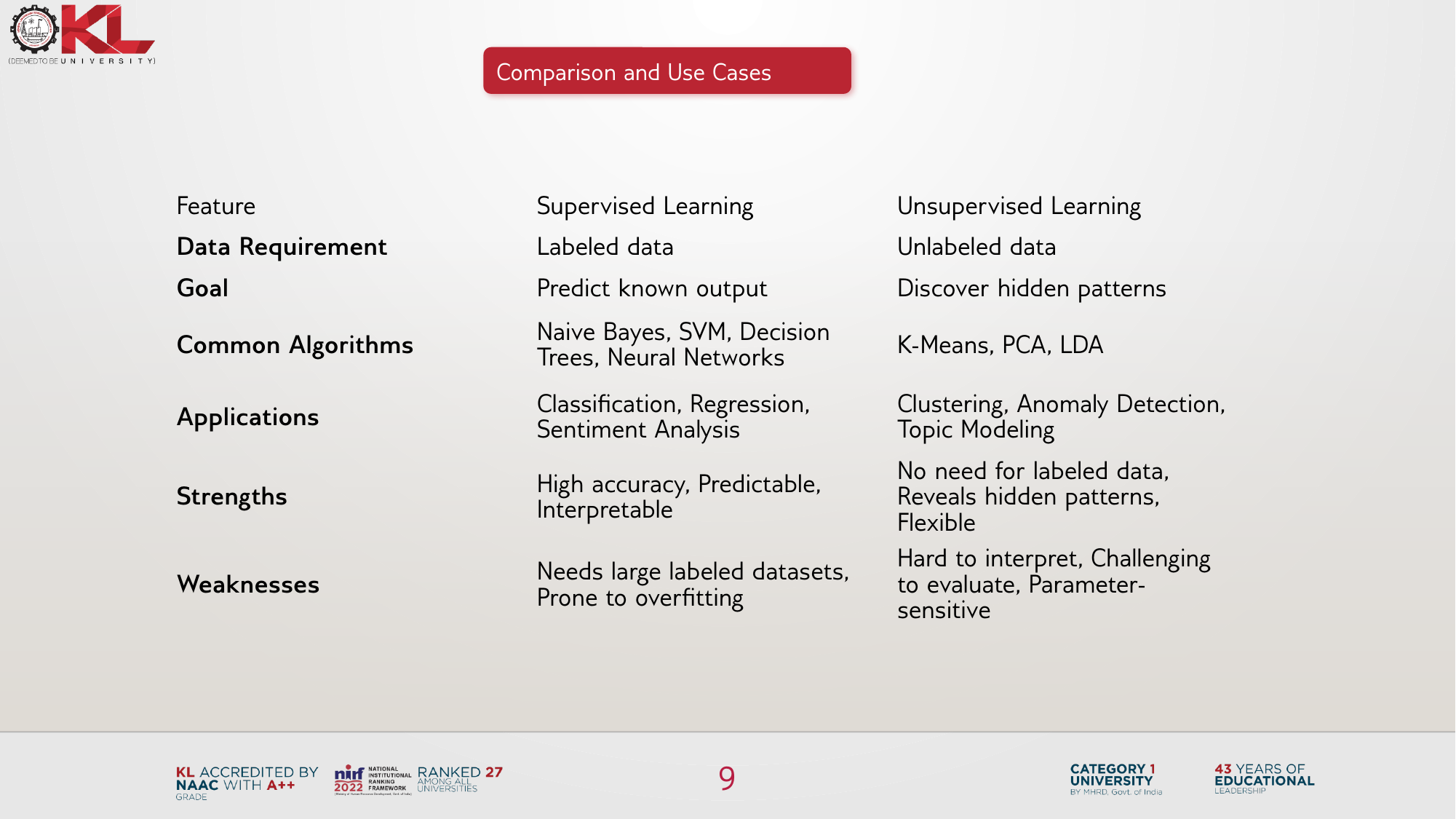

Comparison and Use Cases
| Feature | Supervised Learning | Unsupervised Learning |
| --- | --- | --- |
| Data Requirement | Labeled data | Unlabeled data |
| Goal | Predict known output | Discover hidden patterns |
| Common Algorithms | Naive Bayes, SVM, Decision Trees, Neural Networks | K-Means, PCA, LDA |
| Applications | Classification, Regression, Sentiment Analysis | Clustering, Anomaly Detection, Topic Modeling |
| Strengths | High accuracy, Predictable, Interpretable | No need for labeled data, Reveals hidden patterns, Flexible |
| Weaknesses | Needs large labeled datasets, Prone to overfitting | Hard to interpret, Challenging to evaluate, Parameter-sensitive |
9